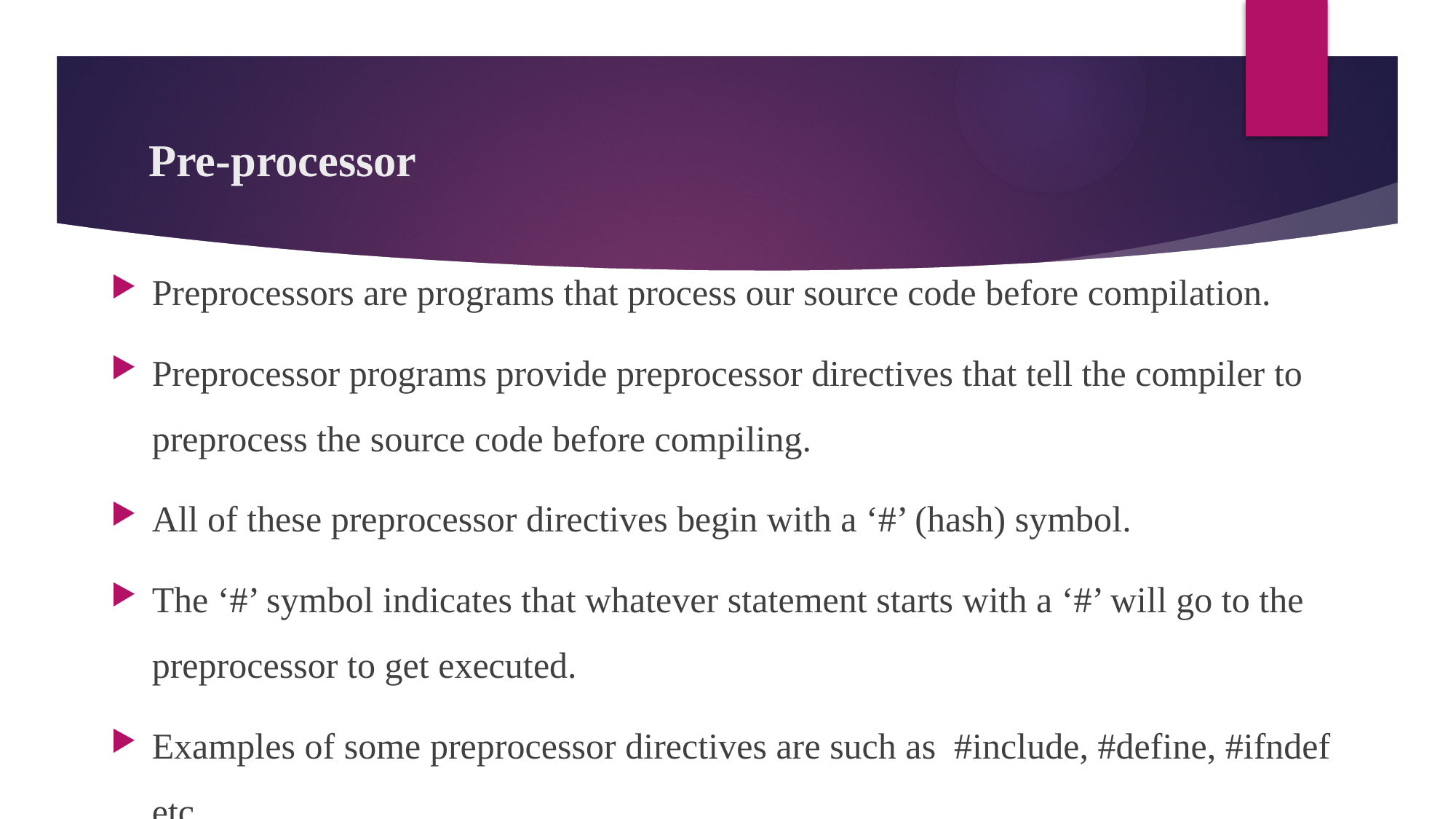

# Pre-processor
Preprocessors are programs that process our source code before compilation.
Preprocessor programs provide preprocessor directives that tell the compiler to preprocess the source code before compiling.
All of these preprocessor directives begin with a ‘#’ (hash) symbol.
The ‘#’ symbol indicates that whatever statement starts with a ‘#’ will go to the preprocessor to get executed.
Examples of some preprocessor directives are such as  #include, #define, #ifndef etc.